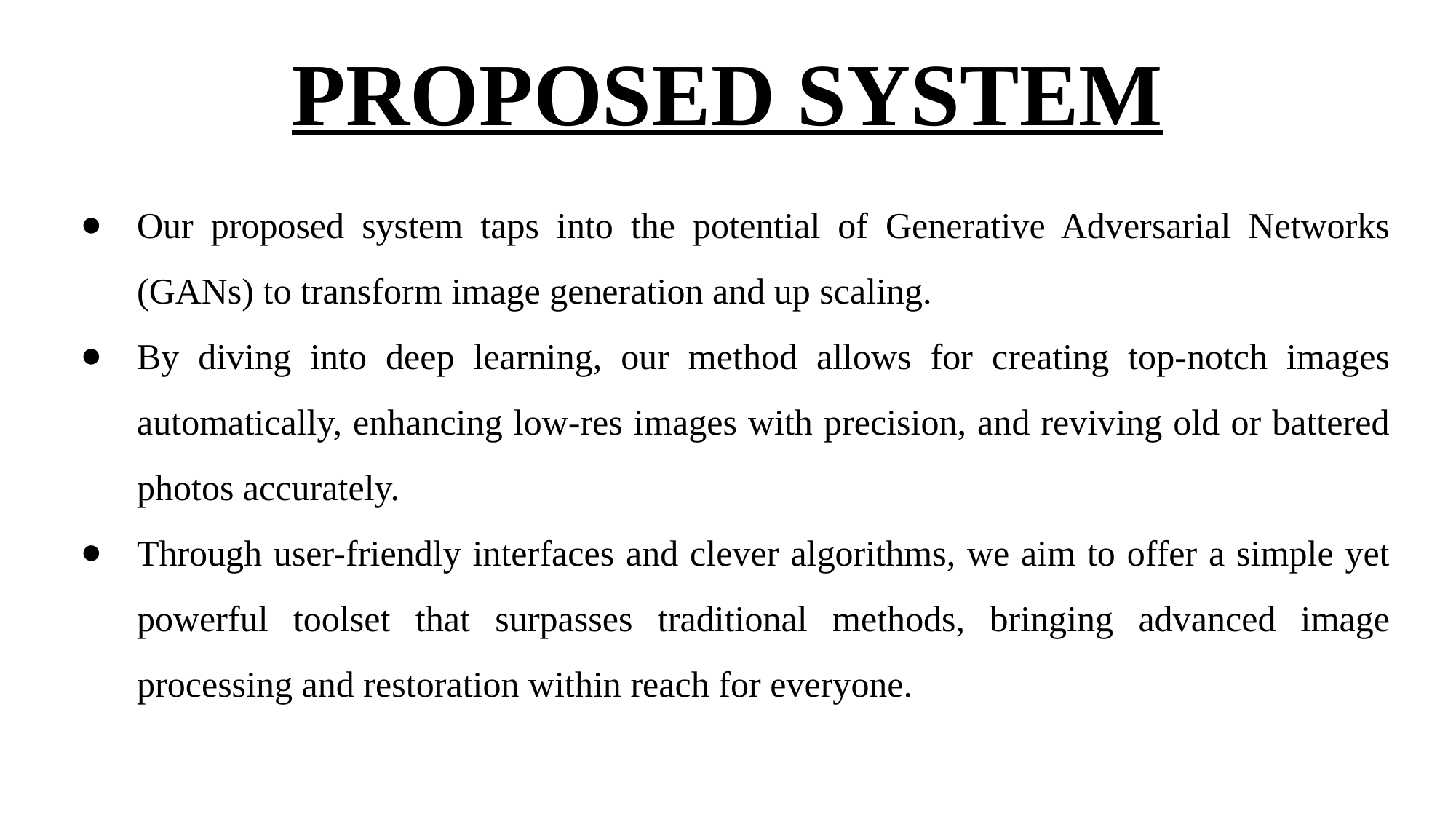

PROPOSED SYSTEM
Our proposed system taps into the potential of Generative Adversarial Networks (GANs) to transform image generation and up scaling.
By diving into deep learning, our method allows for creating top-notch images automatically, enhancing low-res images with precision, and reviving old or battered photos accurately.
Through user-friendly interfaces and clever algorithms, we aim to offer a simple yet powerful toolset that surpasses traditional methods, bringing advanced image processing and restoration within reach for everyone.